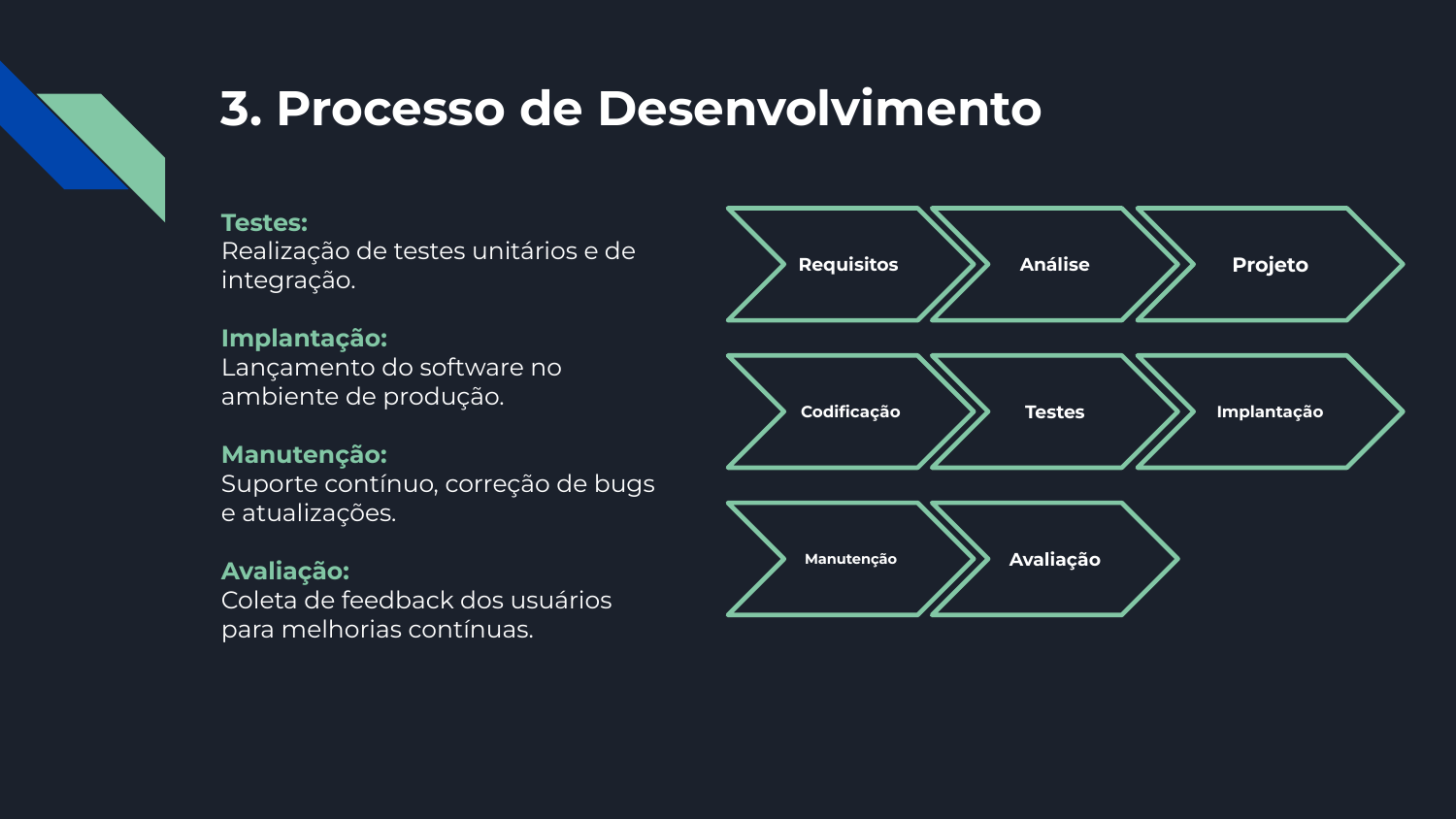

# 3. Processo de Desenvolvimento
Testes:
Realização de testes unitários e de integração.

Implantação:
Lançamento do software no ambiente de produção.

Manutenção:
Suporte contínuo, correção de bugs e atualizações.

Avaliação:
Coleta de feedback dos usuários para melhorias contínuas.

Requisitos
Análise
Projeto
Codificação
Testes
Implantação
Manutenção
Avaliação